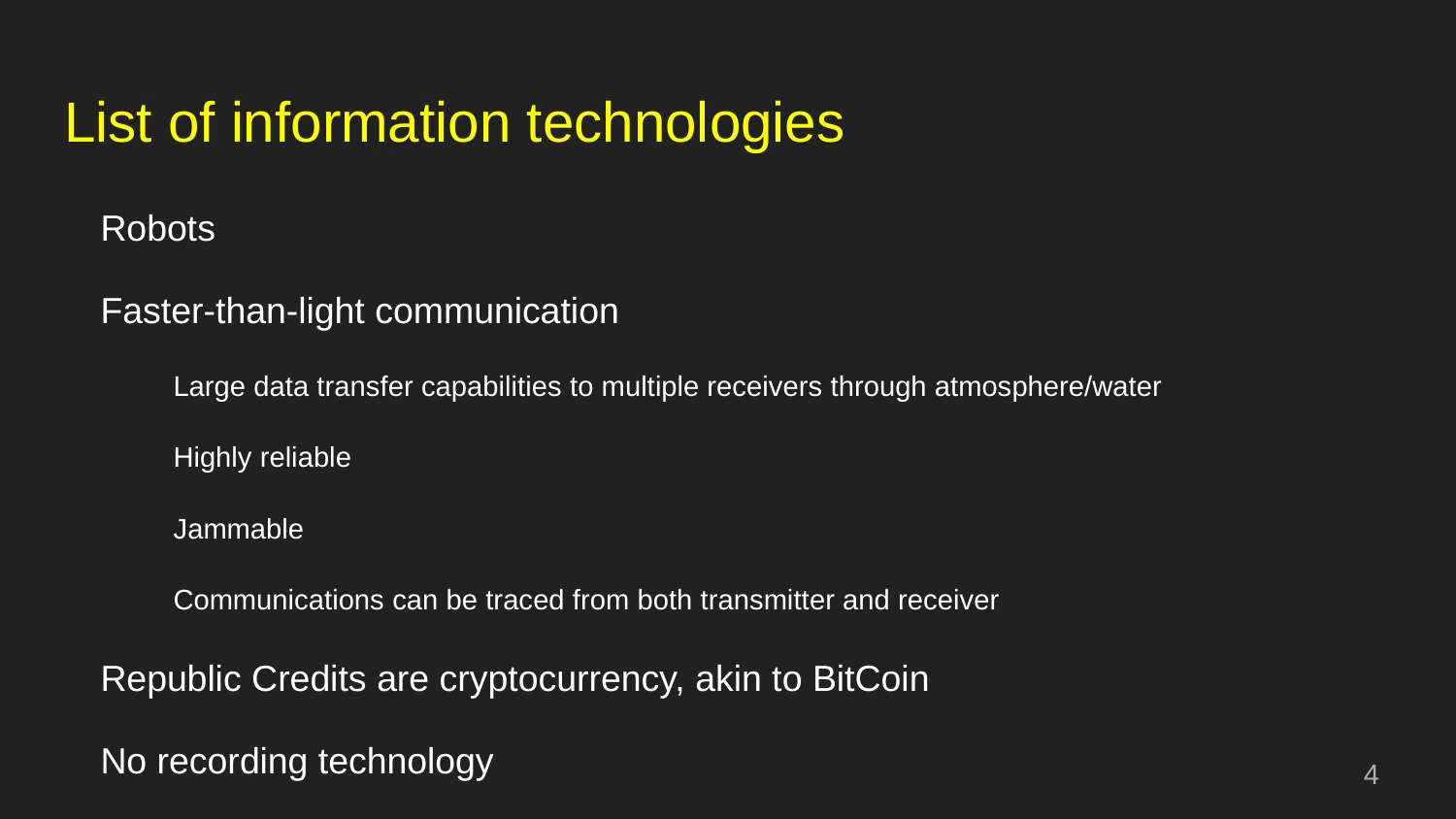

# List of information technologies
Robots
Faster-than-light communication
Large data transfer capabilities to multiple receivers through atmosphere/water
Highly reliable
Jammable
Communications can be traced from both transmitter and receiver
Republic Credits are cryptocurrency, akin to BitCoin
No recording technology
Can transmit holograms but not color (color holograms do exist)
Walkie talkies, tablets exist but are not integrated
Slave transmitter implants
4